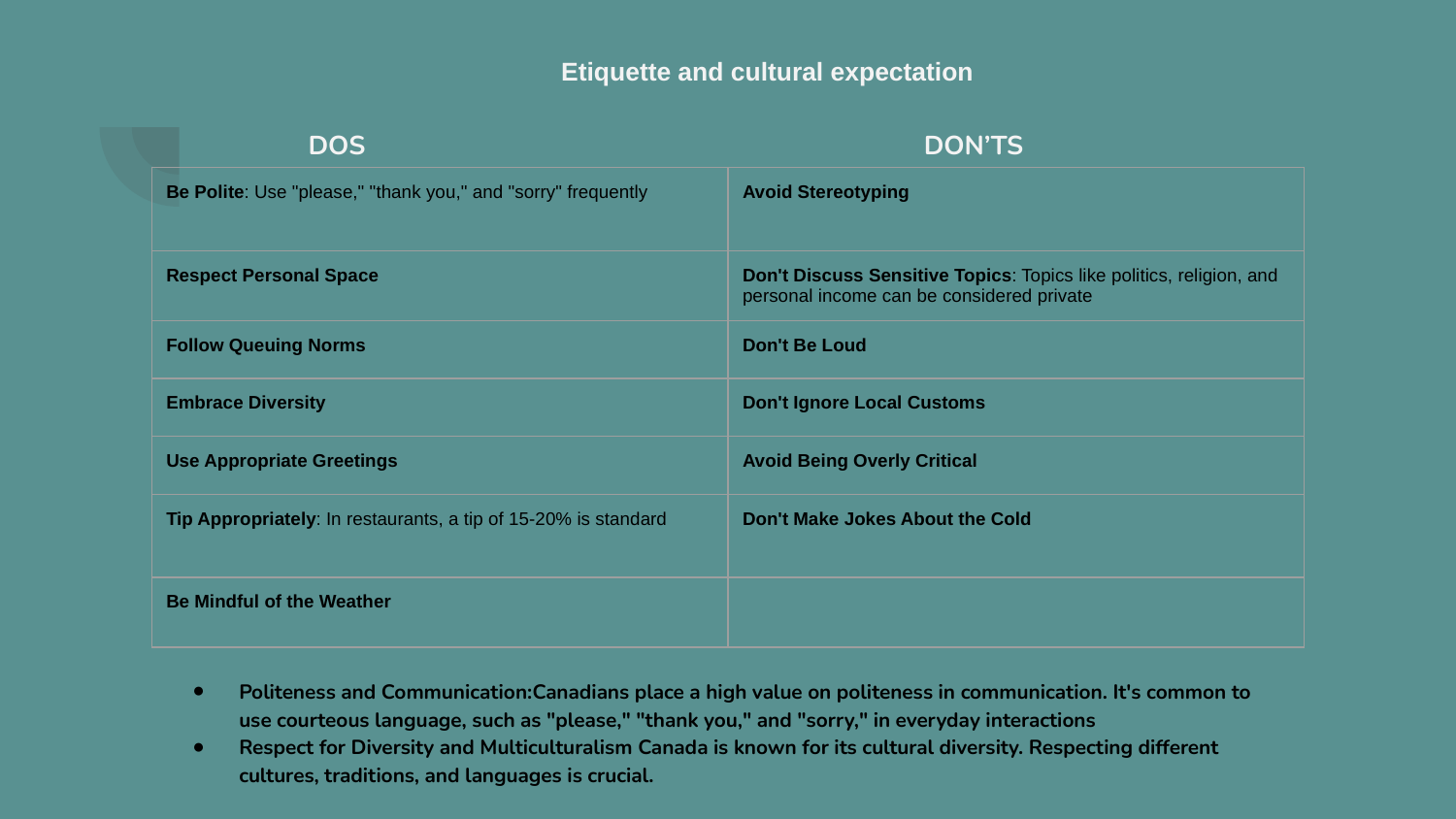

# Etiquette and cultural expectation

DOS
DON’TS
| Be Polite: Use "please," "thank you," and "sorry" frequently | Avoid Stereotyping |
| --- | --- |
| Respect Personal Space | Don't Discuss Sensitive Topics: Topics like politics, religion, and personal income can be considered private |
| Follow Queuing Norms | Don't Be Loud |
| Embrace Diversity | Don't Ignore Local Customs |
| Use Appropriate Greetings | Avoid Being Overly Critical |
| Tip Appropriately: In restaurants, a tip of 15-20% is standard | Don't Make Jokes About the Cold |
| Be Mindful of the Weather |  |
Politeness and Communication:Canadians place a high value on politeness in communication. It's common to use courteous language, such as "please," "thank you," and "sorry," in everyday interactions
Respect for Diversity and Multiculturalism Canada is known for its cultural diversity. Respecting different cultures, traditions, and languages is crucial.